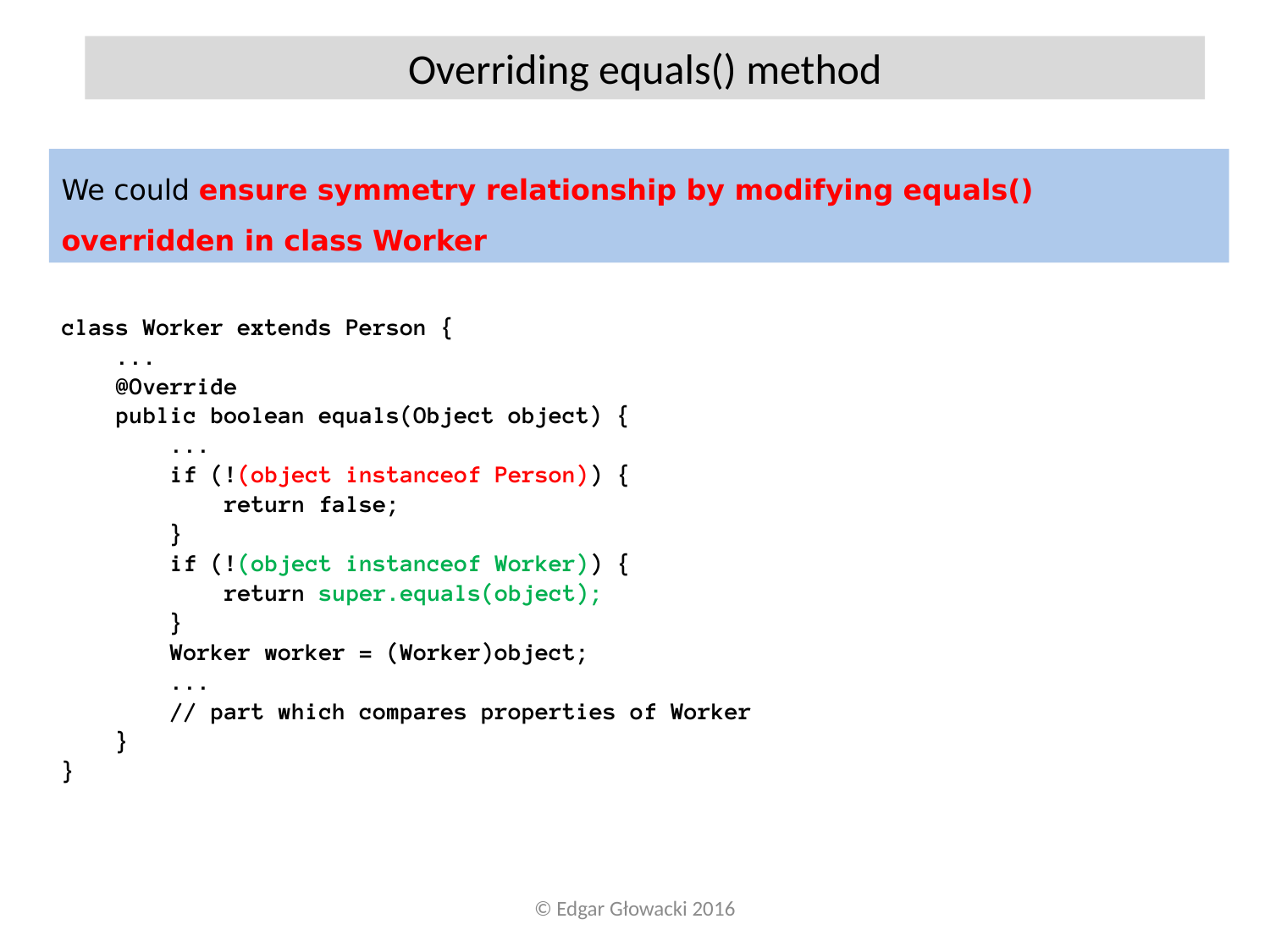

Overriding equals() method
We could ensure symmetry relationship by modifying equals() overridden in class Worker
class Worker extends Person {
    ...
    @Override
    public boolean equals(Object object) {
        ...
        if (!(object instanceof Person)) {
            return false;
        }
        if (!(object instanceof Worker)) {
            return super.equals(object);
        }
        Worker worker = (Worker)object;
        ...
        // part which compares properties of Worker
    }
}
© Edgar Głowacki 2016